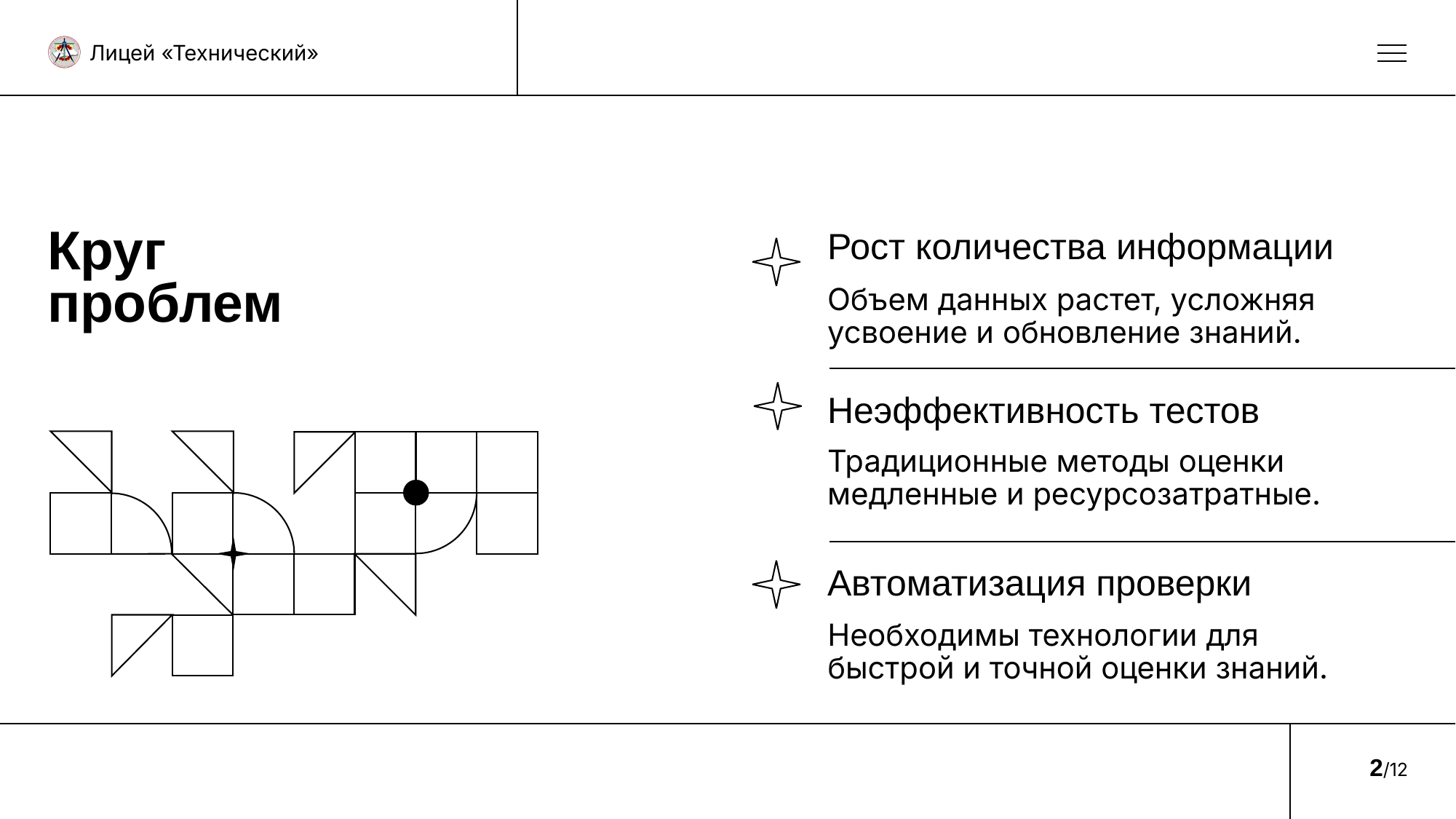

# Круг проблем
Рост количества информации

Объем данных растет, усложняя усвоение и обновление знаний.

Неэффективность тестов
Традиционные методы оценки медленные и ресурсозатратные.
Автоматизация проверки

Необходимы технологии для быстрой и точной оценки знаний.